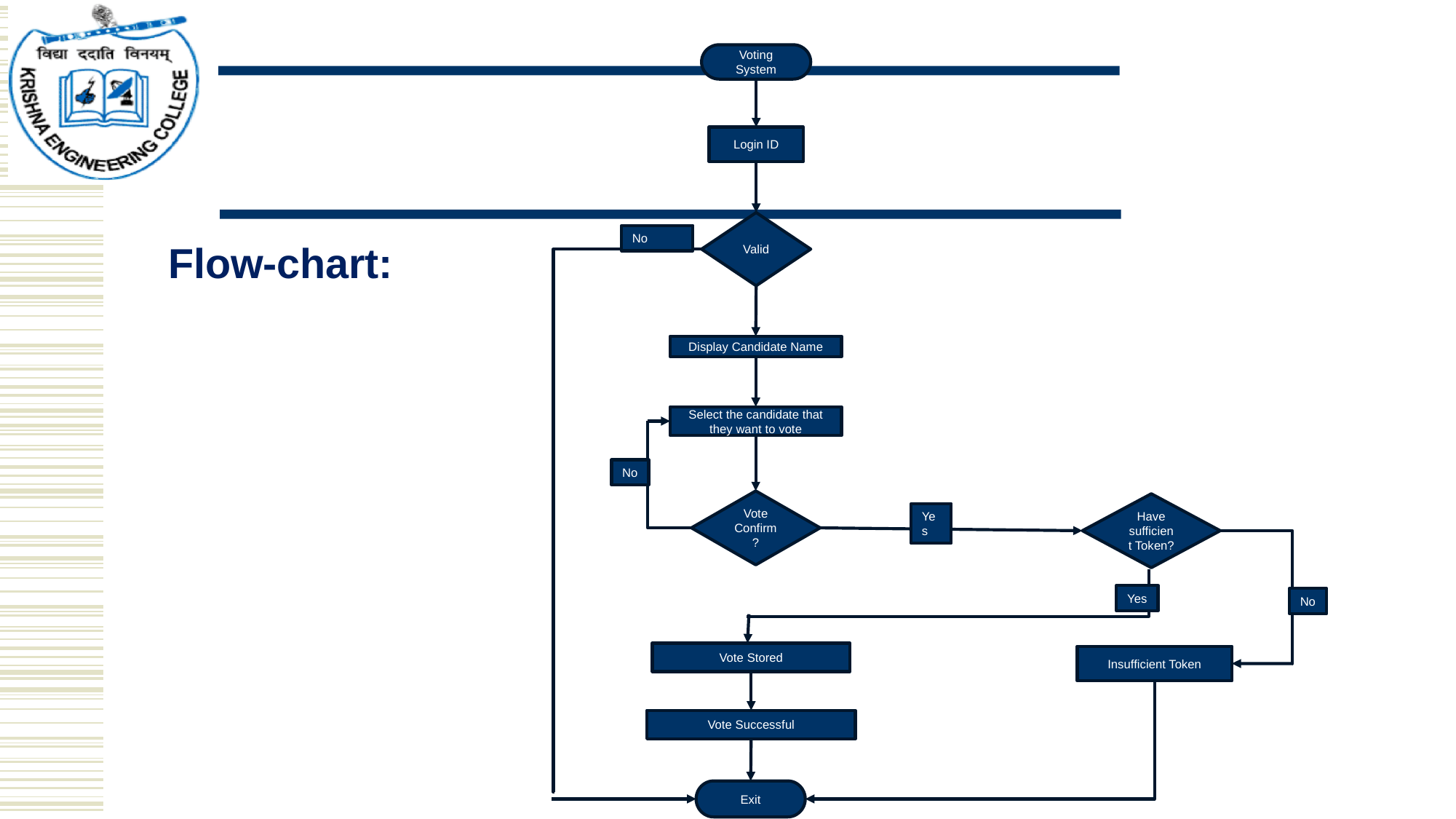

Voting System
Login ID
Valid
No
Flow-chart:
Display Candidate Name
Select the candidate that they want to vote
No
Vote Confirm?
Have sufficient Token?
Yes
Yes
No
Vote Stored
Insufficient Token
Vote Successful
Exit